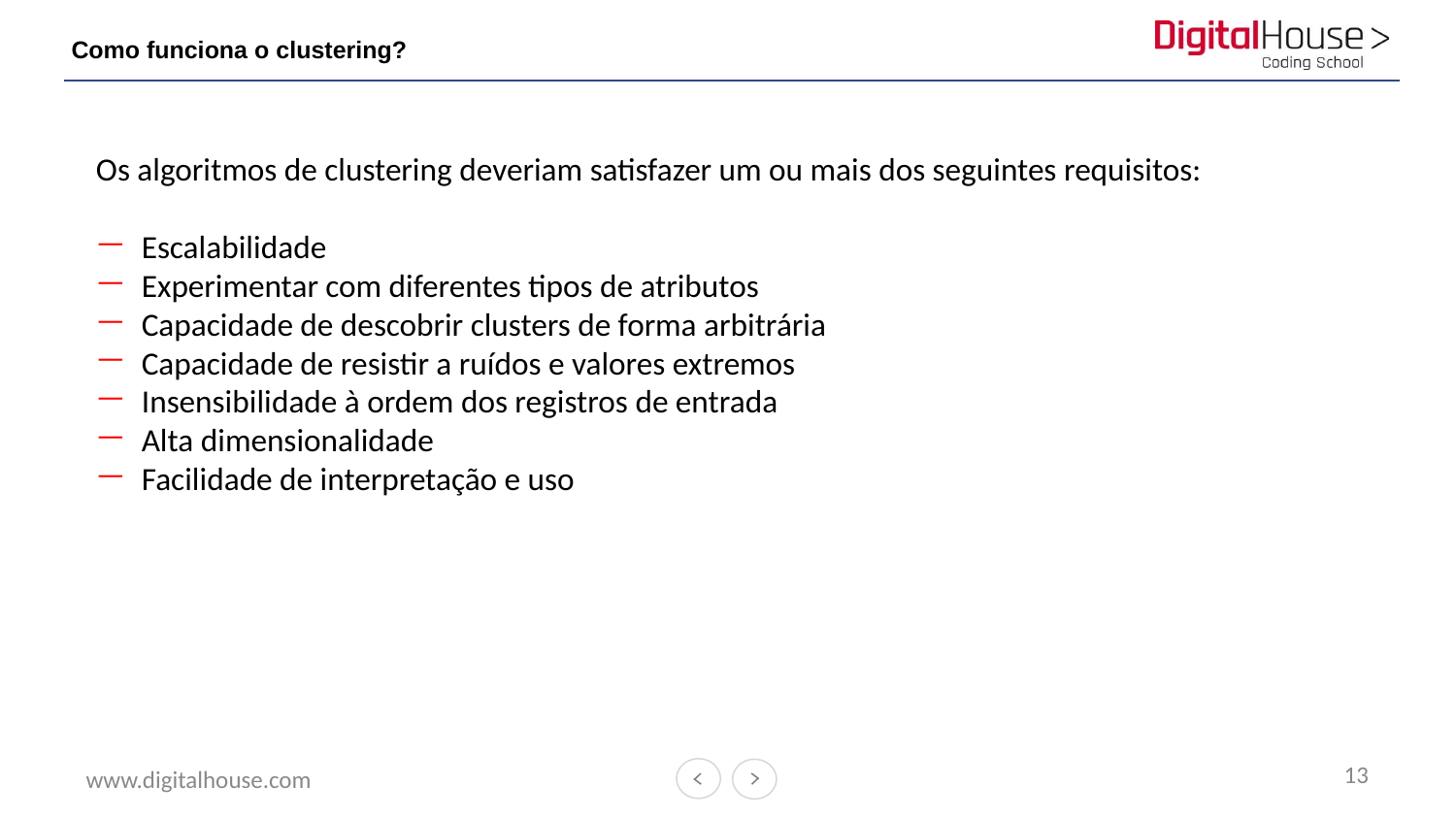

# Como funciona o clustering?
Os algoritmos de clustering deveriam satisfazer um ou mais dos seguintes requisitos:

Escalabilidade
Experimentar com diferentes tipos de atributos
Capacidade de descobrir clusters de forma arbitrária
Capacidade de resistir a ruídos e valores extremos
Insensibilidade à ordem dos registros de entrada
Alta dimensionalidade
Facilidade de interpretação e uso
13